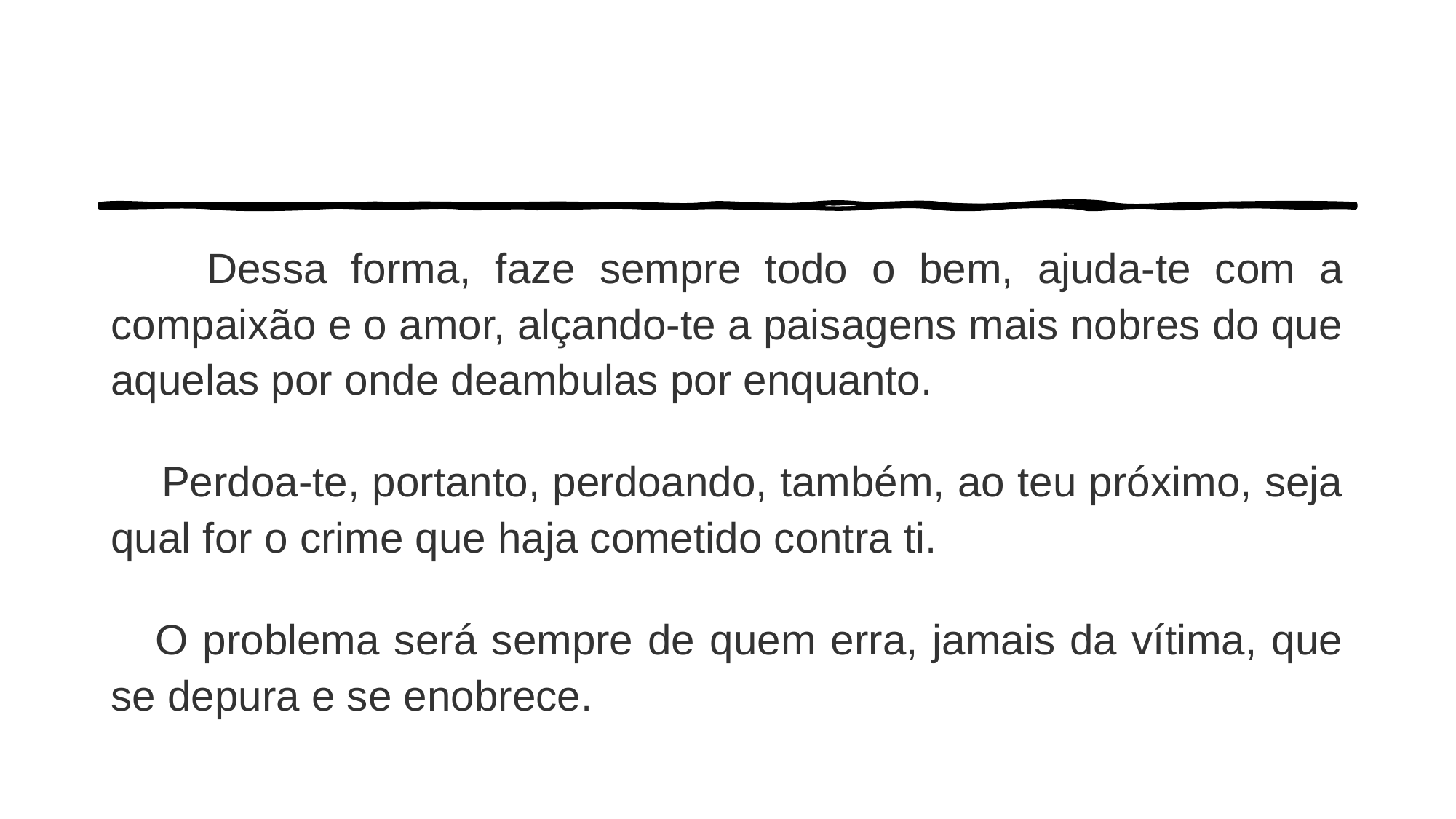

Dessa forma, faze sempre todo o bem, ajuda-te com a compaixão e o amor, alçando-te a paisagens mais nobres do que aquelas por onde deambulas por enquanto.
    Perdoa-te, portanto, perdoando, também, ao teu próximo, seja qual for o crime que haja cometido contra ti.
   O problema será sempre de quem erra, jamais da vítima, que se depura e se enobrece.